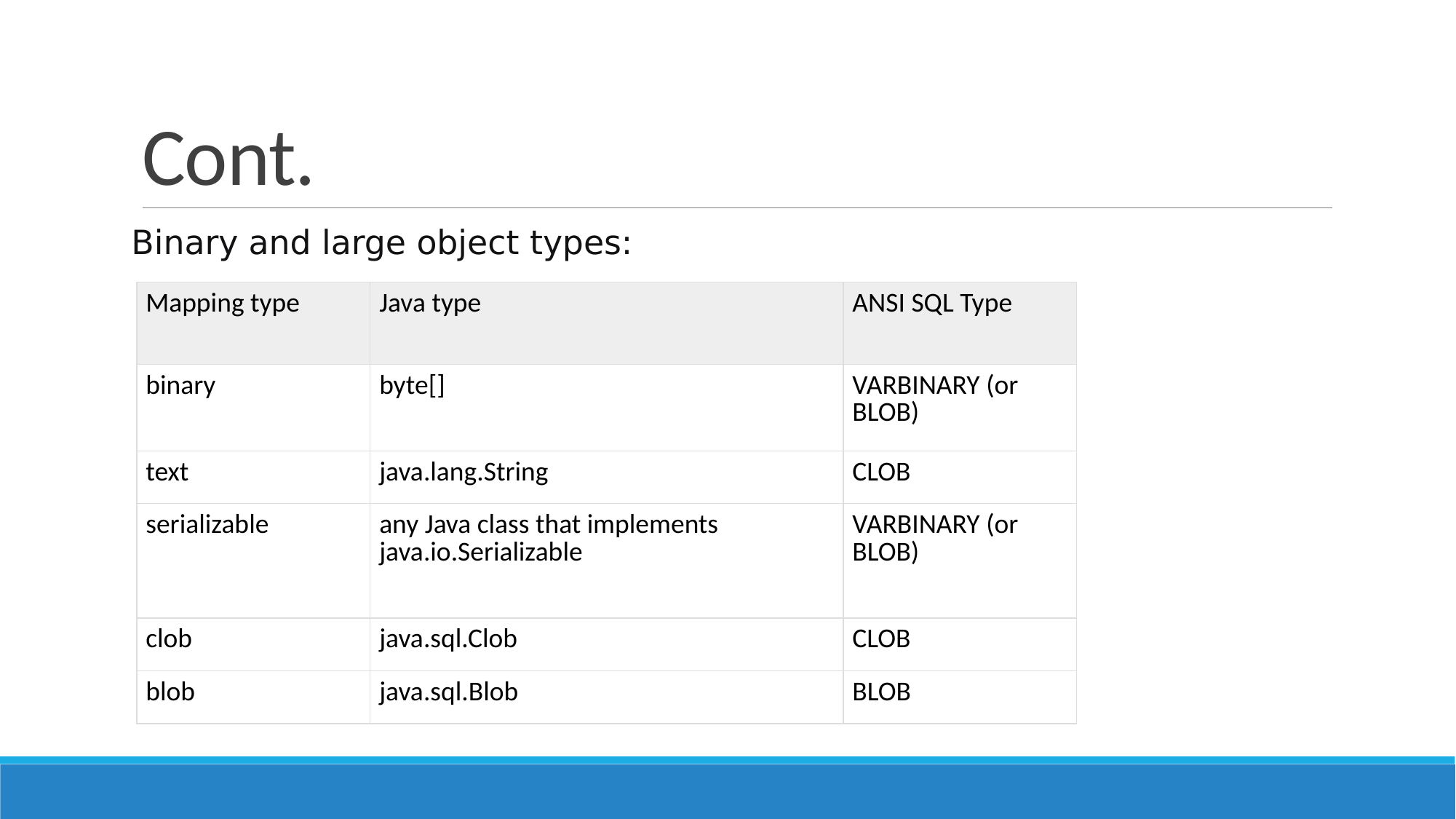

# Cont.
Binary and large object types:

| Mapping type | Java type | ANSI SQL Type |
| --- | --- | --- |
| binary | byte[] | VARBINARY (or BLOB) |
| text | java.lang.String | CLOB |
| serializable | any Java class that implements java.io.Serializable | VARBINARY (or BLOB) |
| clob | java.sql.Clob | CLOB |
| blob | java.sql.Blob | BLOB |